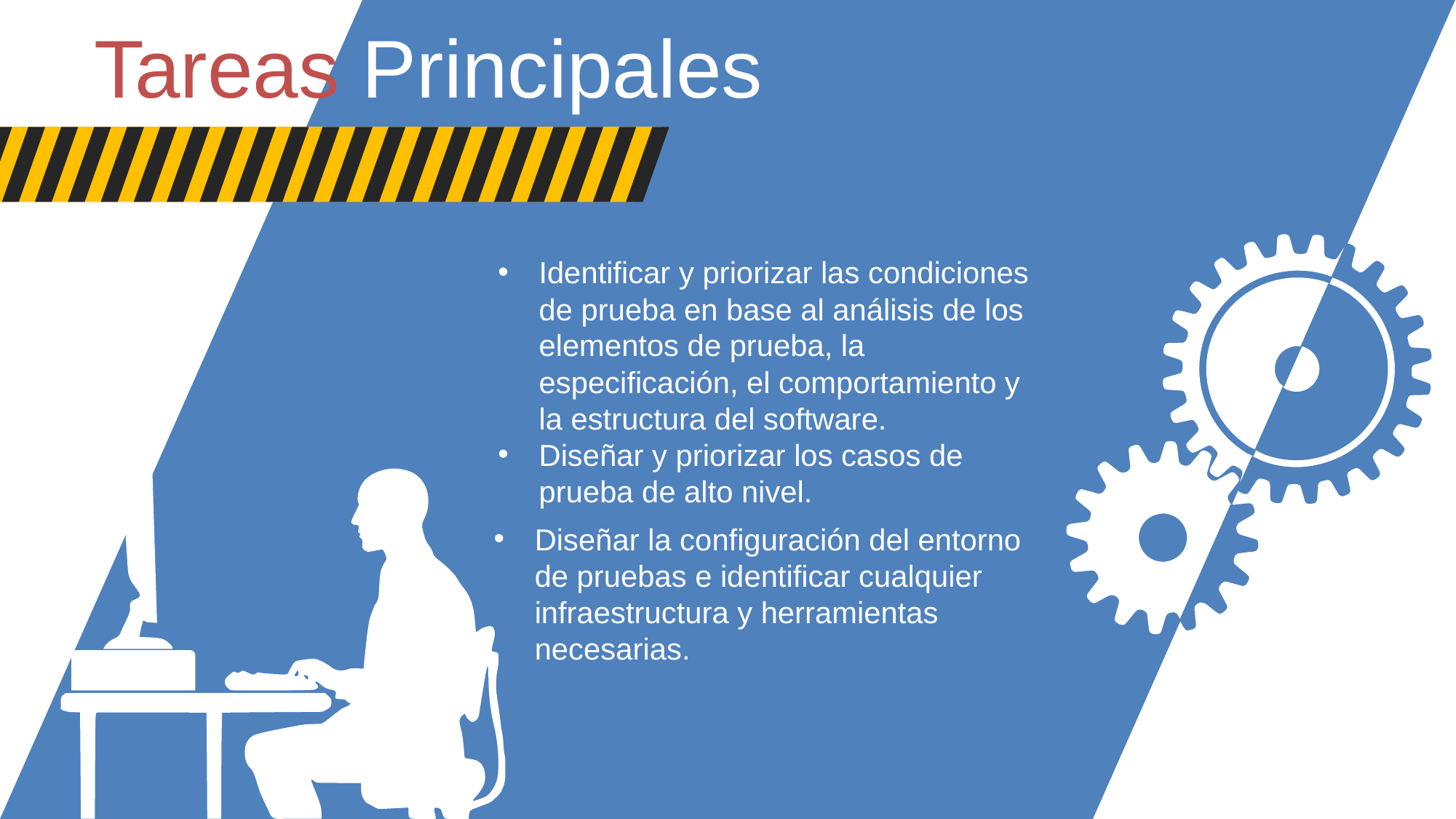

Tareas Principales

Identificar y priorizar las condiciones de prueba en base al análisis de los elementos de prueba, la especificación, el comportamiento y la estructura del software.
Diseñar y priorizar los casos de prueba de alto nivel.

Diseñar la configuración del entorno de pruebas e identificar cualquier infraestructura y herramientas necesarias.